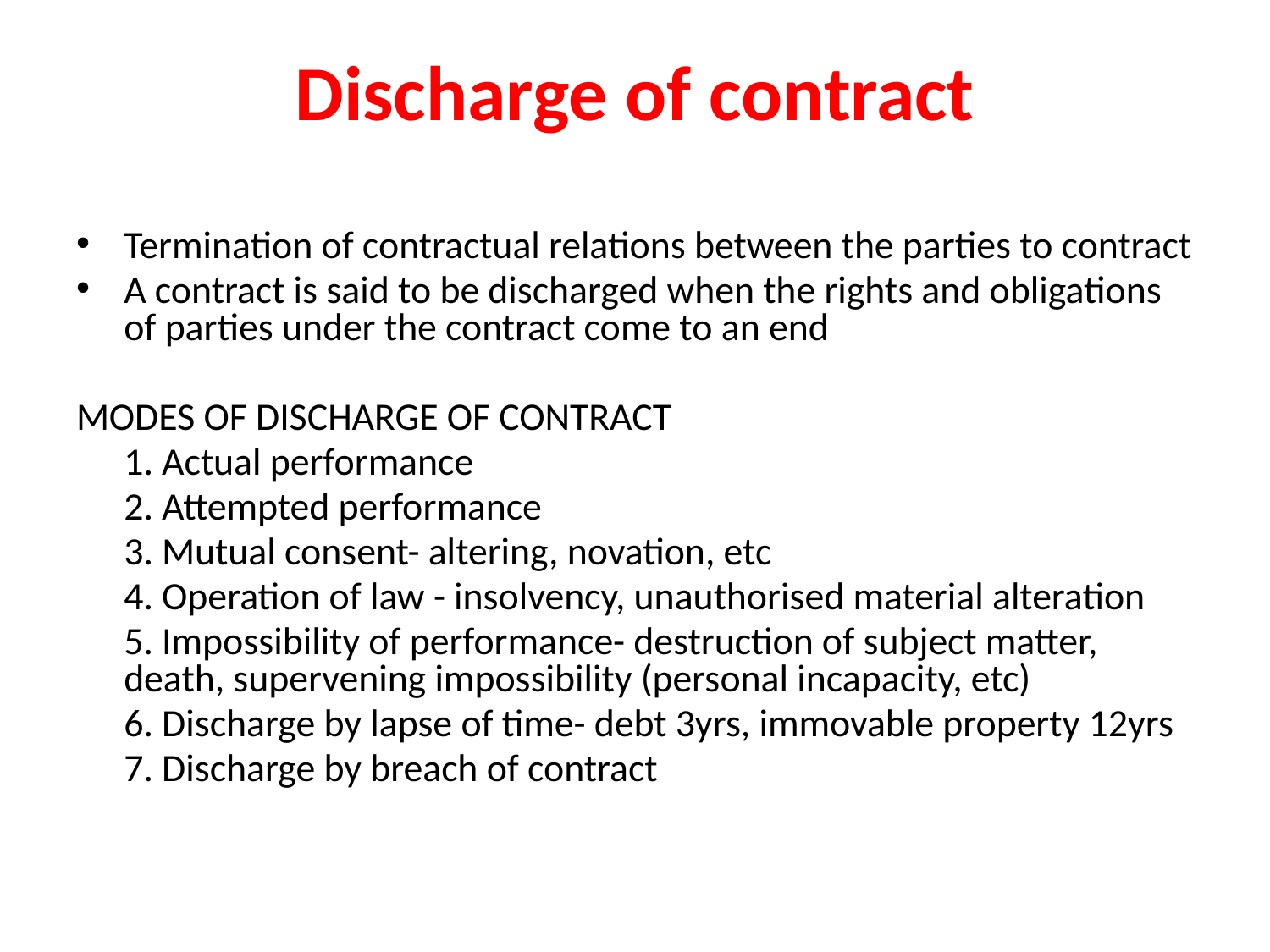

# Discharge of contract
Termination of contractual relations between the parties to contract
A contract is said to be discharged when the rights and obligations of parties under the contract come to an end

MODES OF DISCHARGE OF CONTRACT
	1. Actual performance
	2. Attempted performance
	3. Mutual consent- altering, novation, etc
	4. Operation of law - insolvency, unauthorised material alteration
	5. Impossibility of performance- destruction of subject matter, death, supervening impossibility (personal incapacity, etc)
	6. Discharge by lapse of time- debt 3yrs, immovable property 12yrs
	7. Discharge by breach of contract